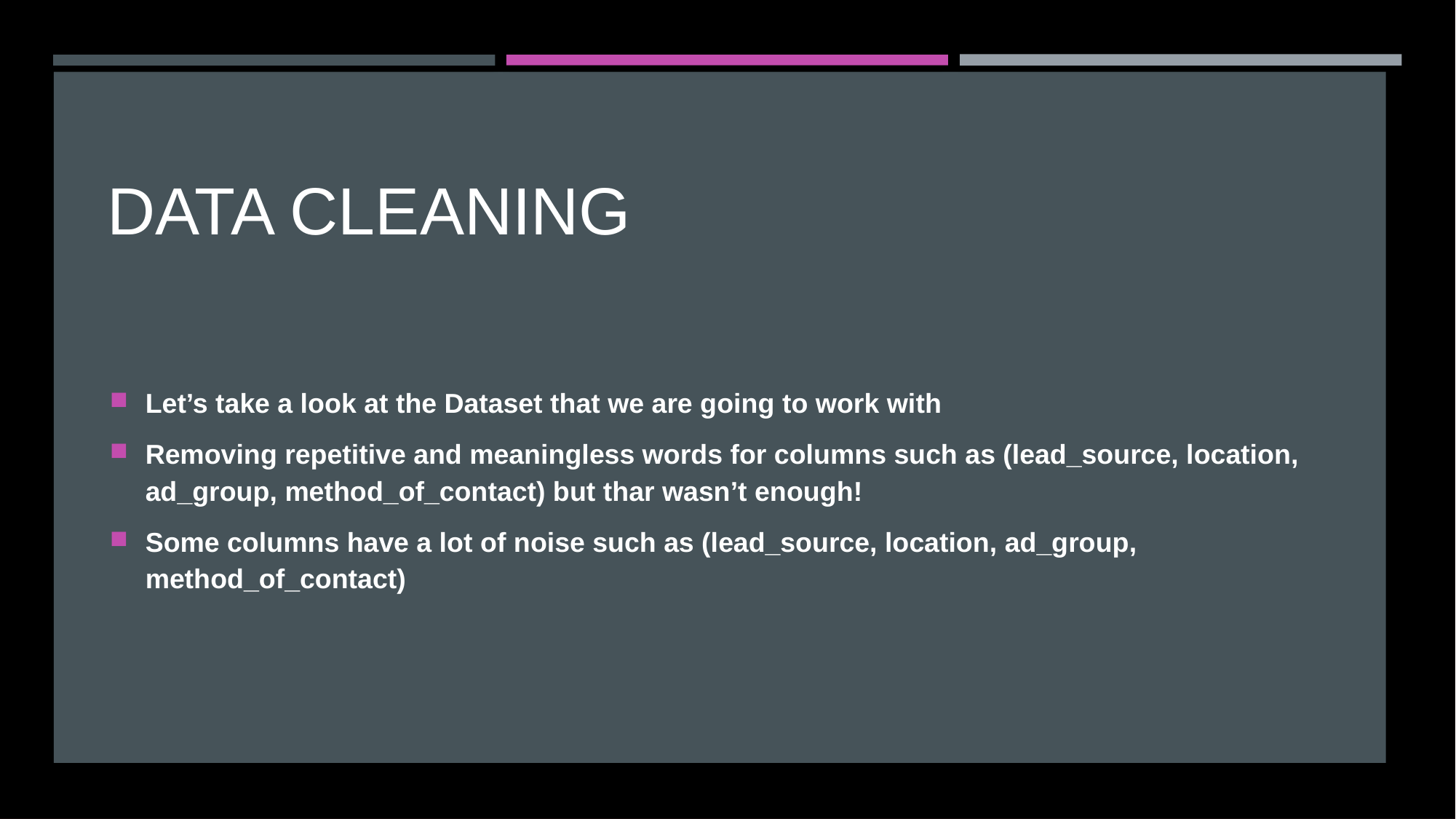

Data cleaning
Let’s take a look at the Dataset that we are going to work with
Removing repetitive and meaningless words for columns such as (lead_source, location, ad_group, method_of_contact) but thar wasn’t enough!
Some columns have a lot of noise such as (lead_source, location, ad_group, method_of_contact)